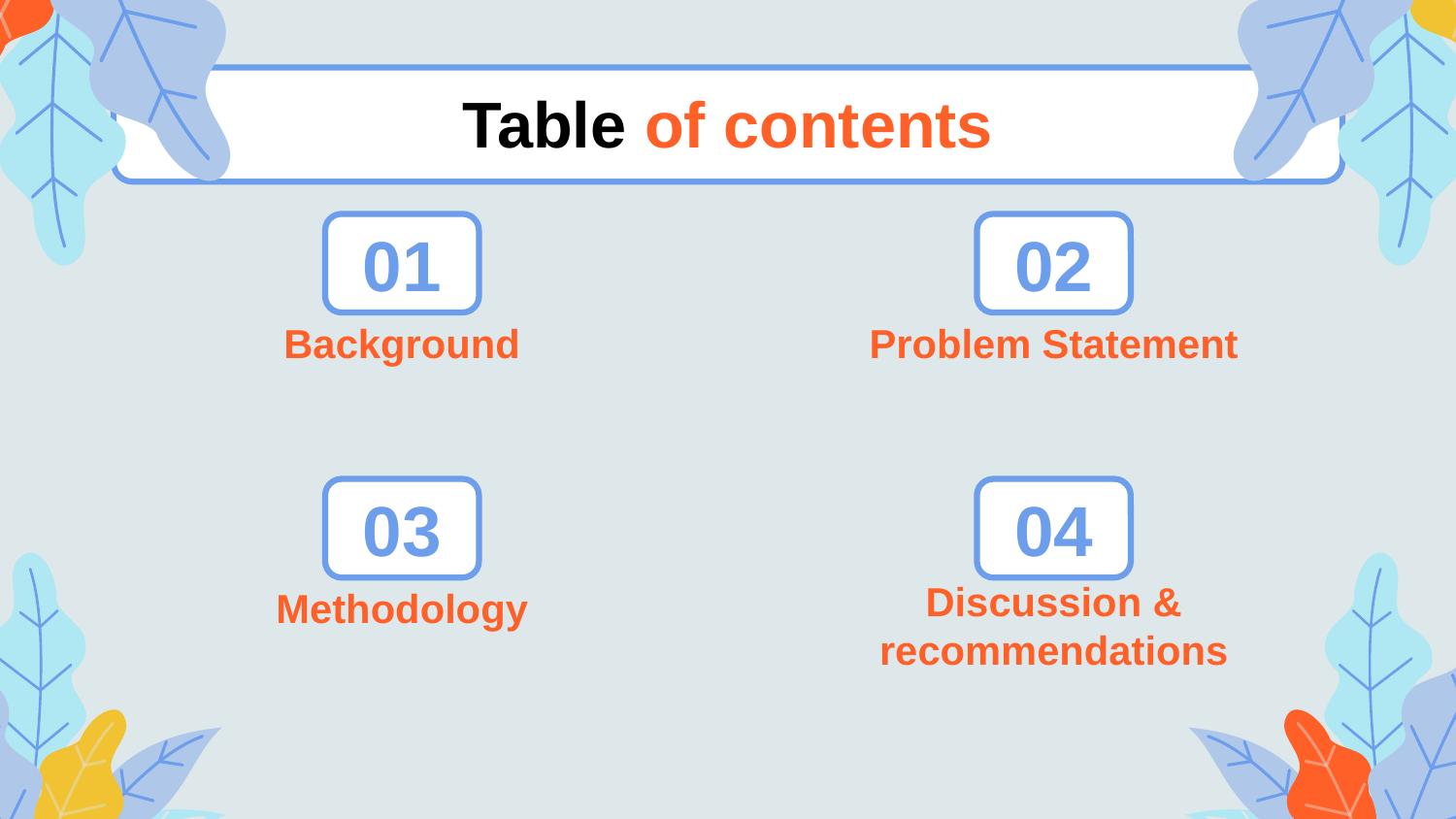

# Table of contents

01
02
Problem Statement
Background

03
04
Discussion &
recommendations
Methodology